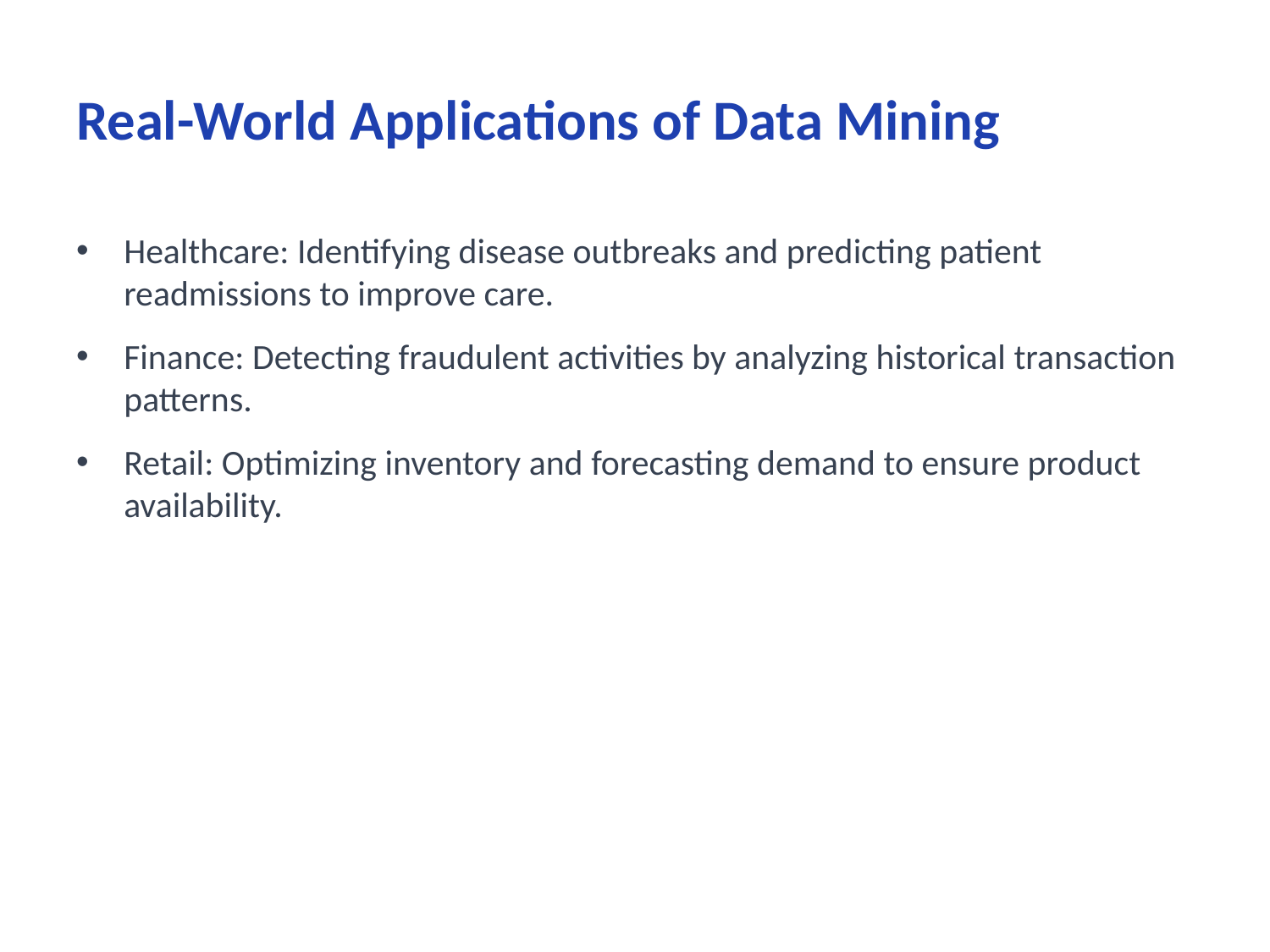

# Real-World Applications of Data Mining
Healthcare: Identifying disease outbreaks and predicting patient readmissions to improve care.
Finance: Detecting fraudulent activities by analyzing historical transaction patterns.
Retail: Optimizing inventory and forecasting demand to ensure product availability.